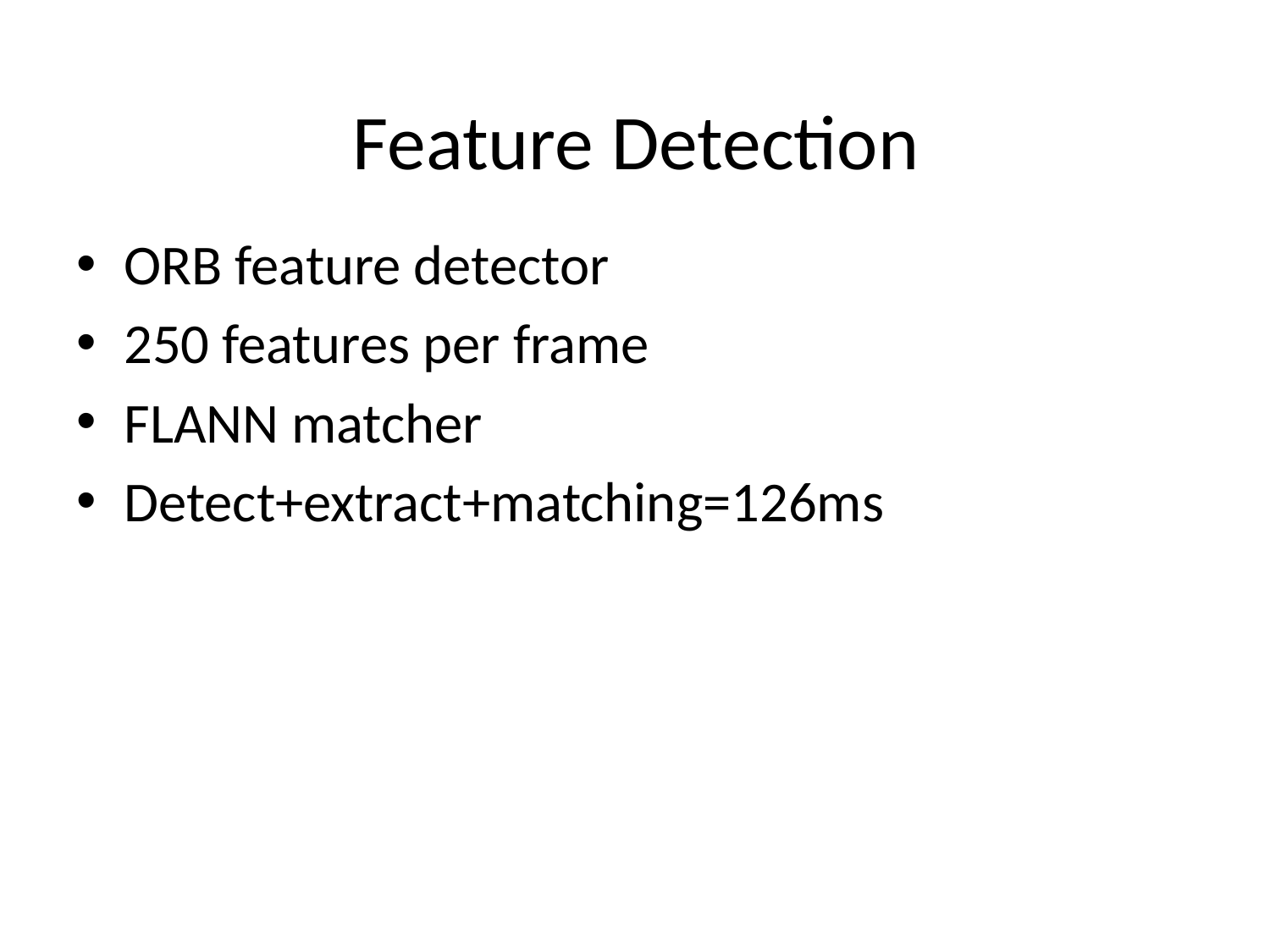

Feature Detection
ORB feature detector
250 features per frame
FLANN matcher
Detect+extract+matching=126ms